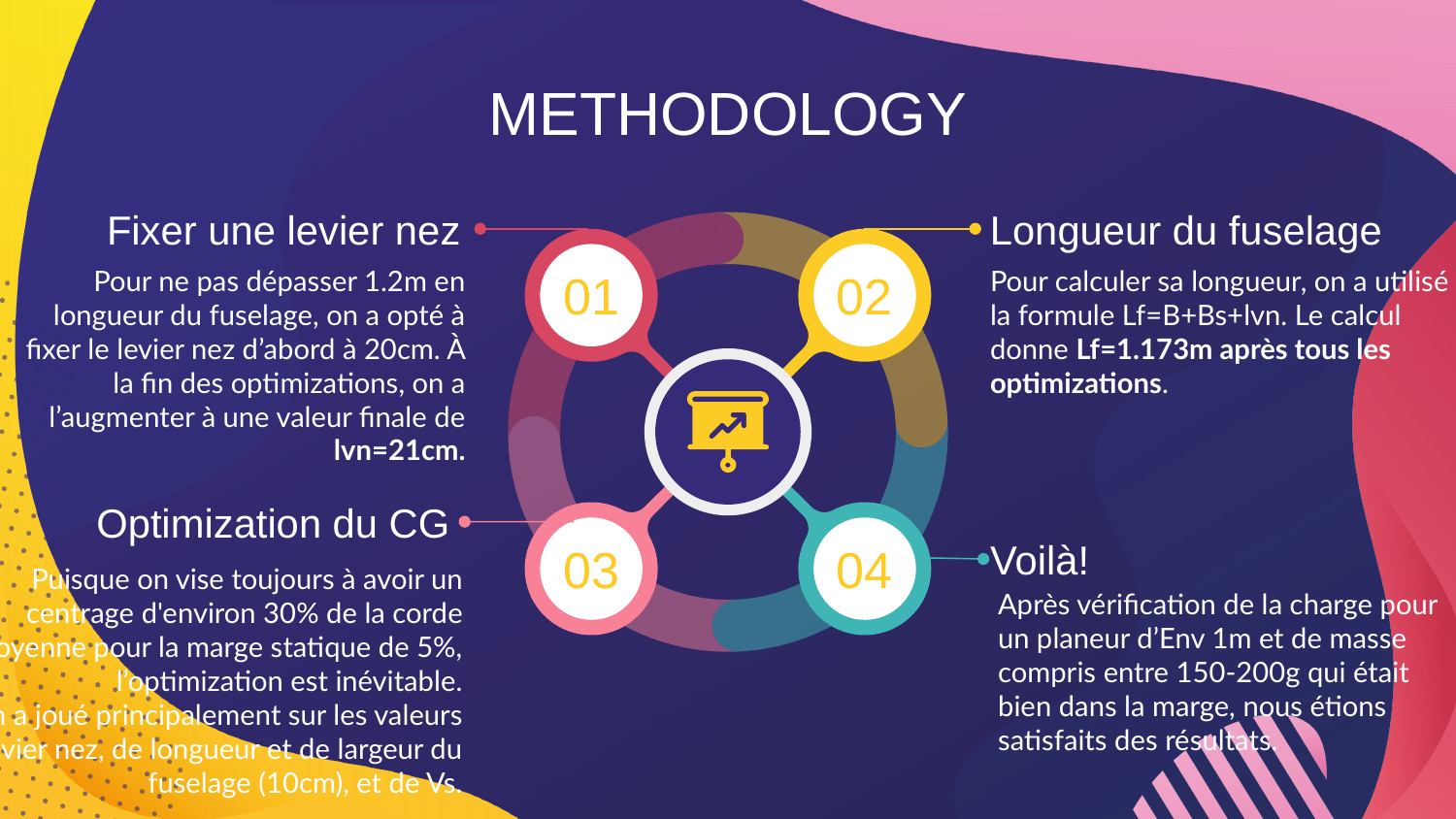

# METHODOLOGY
Fixer une levier nez
Longueur du fuselage

01
02
Pour ne pas dépasser 1.2m en longueur du fuselage, on a opté à fixer le levier nez d’abord à 20cm. À la fin des optimizations, on a l’augmenter à une valeur finale de lvn=21cm.
Pour calculer sa longueur, on a utilisé la formule Lf=B+Bs+lvn. Le calcul donne Lf=1.173m après tous les optimizations.

Optimization du CG
Voilà!
03
04
Puisque on vise toujours à avoir un centrage d'environ 30% de la corde moyenne pour la marge statique de 5%, l’optimization est inévitable.
On a joué principalement sur les valeurs de levier nez, de longueur et de largeur du fuselage (10cm), et de Vs.

Après vérification de la charge pour un planeur d’Env 1m et de masse compris entre 150-200g qui était bien dans la marge, nous étions satisfaits des résultats.